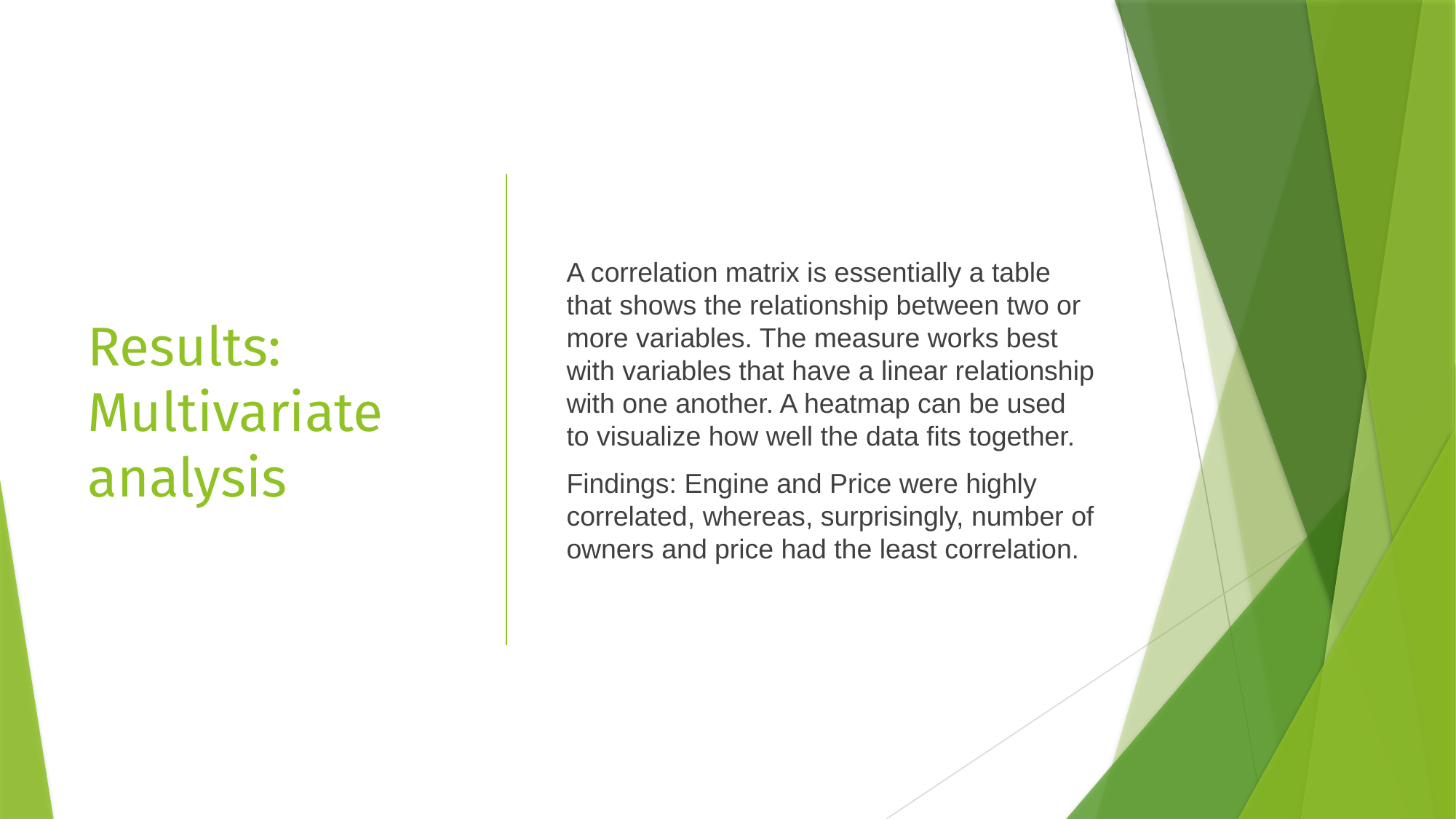

# Results: Multivariate analysis
A correlation matrix is essentially a table that shows the relationship between two or more variables. The measure works best with variables that have a linear relationship with one another. A heatmap can be used to visualize how well the data fits together.
Findings: Engine and Price were highly correlated, whereas, surprisingly, number of owners and price had the least correlation.